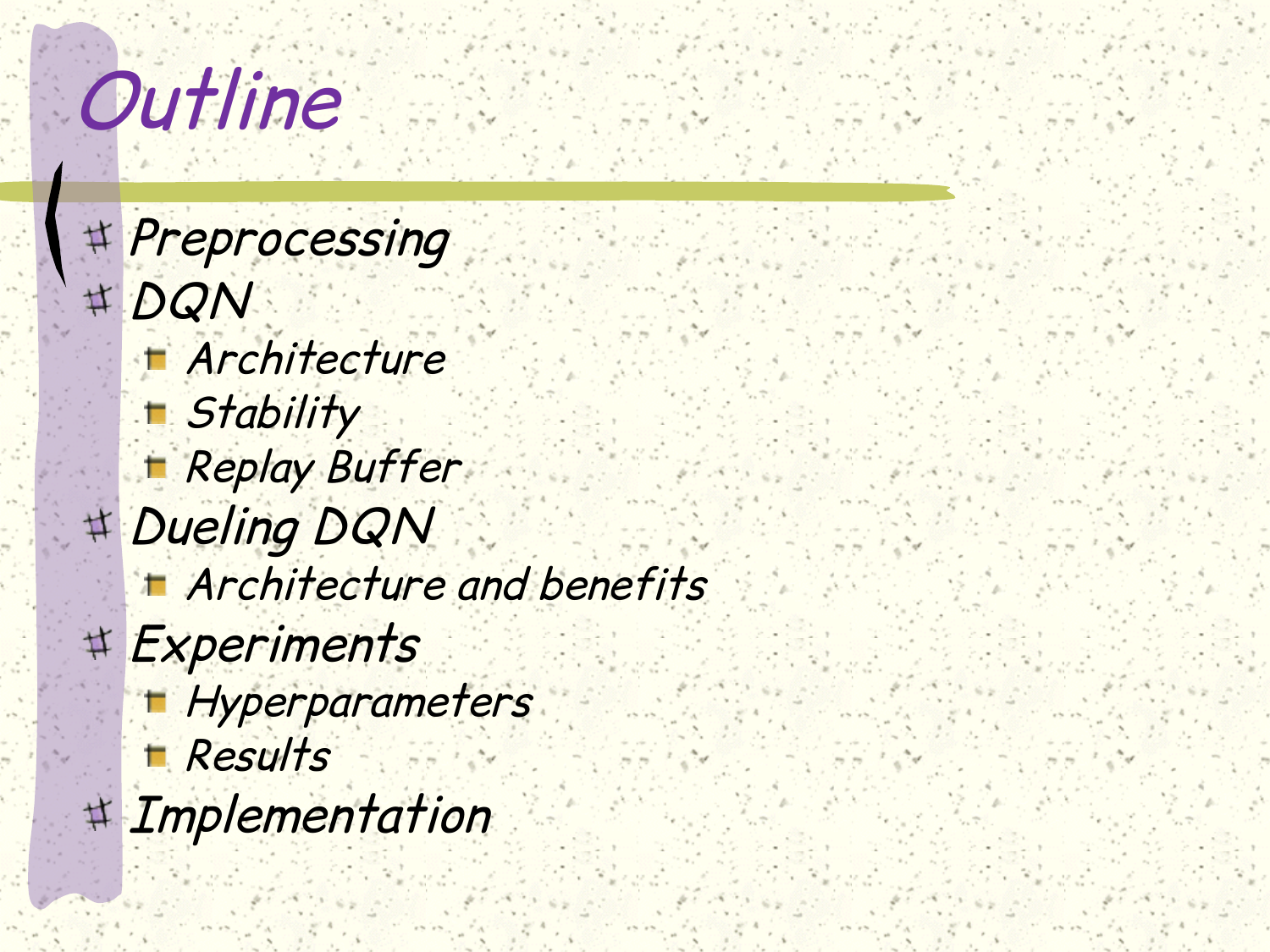

# Outline
Preprocessing
DQN
Architecture
Stability
Replay Buffer
Dueling DQN
Architecture and benefits
Experiments
Hyperparameters
Results
Implementation